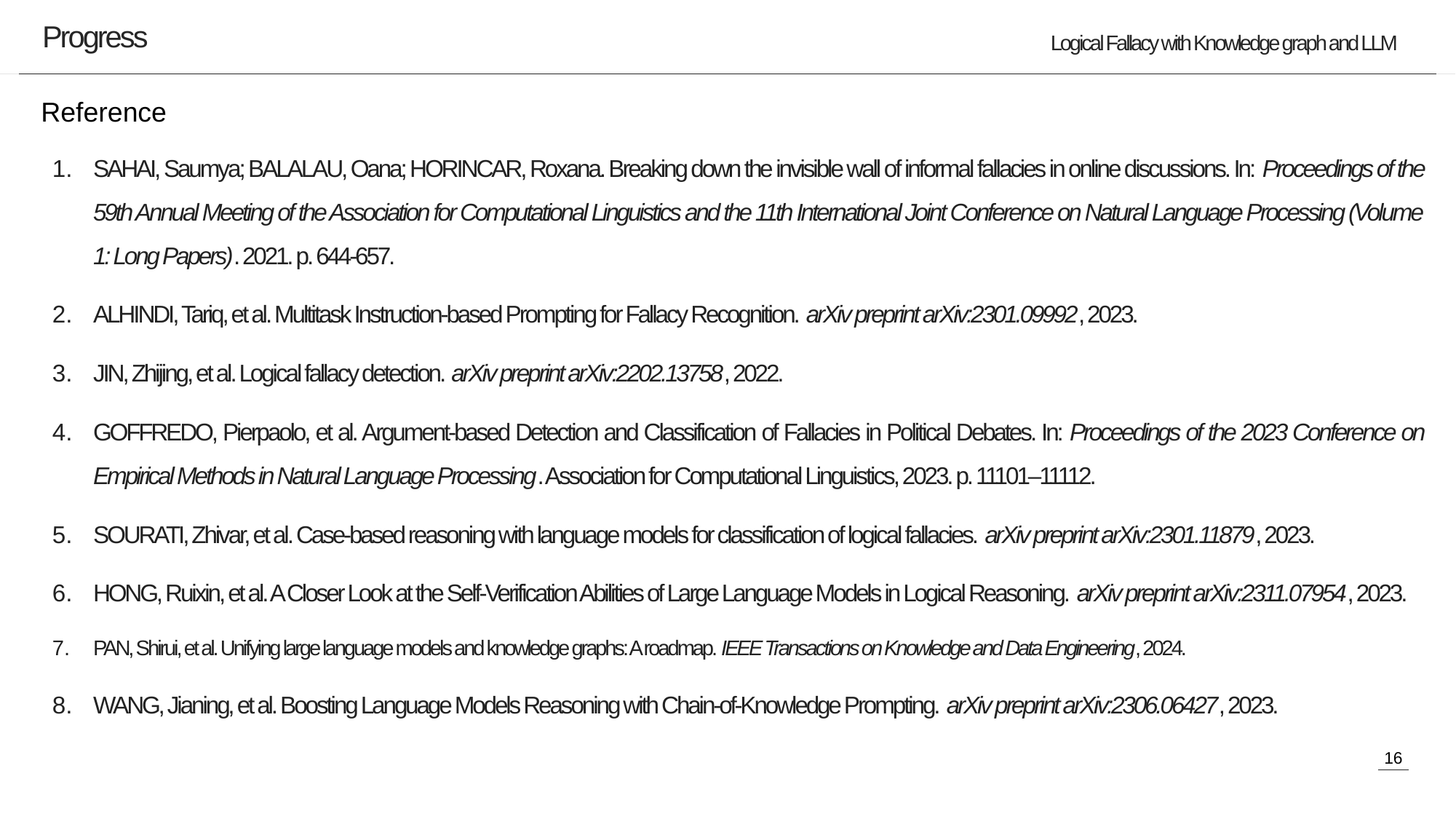

Progress
Reference
SAHAI, Saumya; BALALAU, Oana; HORINCAR, Roxana. Breaking down the invisible wall of informal fallacies in online discussions. In: Proceedings of the 59th Annual Meeting of the Association for Computational Linguistics and the 11th International Joint Conference on Natural Language Processing (Volume 1: Long Papers). 2021. p. 644-657.
ALHINDI, Tariq, et al. Multitask Instruction-based Prompting for Fallacy Recognition. arXiv preprint arXiv:2301.09992, 2023.
JIN, Zhijing, et al. Logical fallacy detection. arXiv preprint arXiv:2202.13758, 2022.
GOFFREDO, Pierpaolo, et al. Argument-based Detection and Classification of Fallacies in Political Debates. In: Proceedings of the 2023 Conference on Empirical Methods in Natural Language Processing. Association for Computational Linguistics, 2023. p. 11101–11112.
SOURATI, Zhivar, et al. Case-based reasoning with language models for classification of logical fallacies. arXiv preprint arXiv:2301.11879, 2023.
HONG, Ruixin, et al. A Closer Look at the Self-Verification Abilities of Large Language Models in Logical Reasoning. arXiv preprint arXiv:2311.07954, 2023.
PAN, Shirui, et al. Unifying large language models and knowledge graphs: A roadmap. IEEE Transactions on Knowledge and Data Engineering, 2024.
WANG, Jianing, et al. Boosting Language Models Reasoning with Chain-of-Knowledge Prompting. arXiv preprint arXiv:2306.06427, 2023.